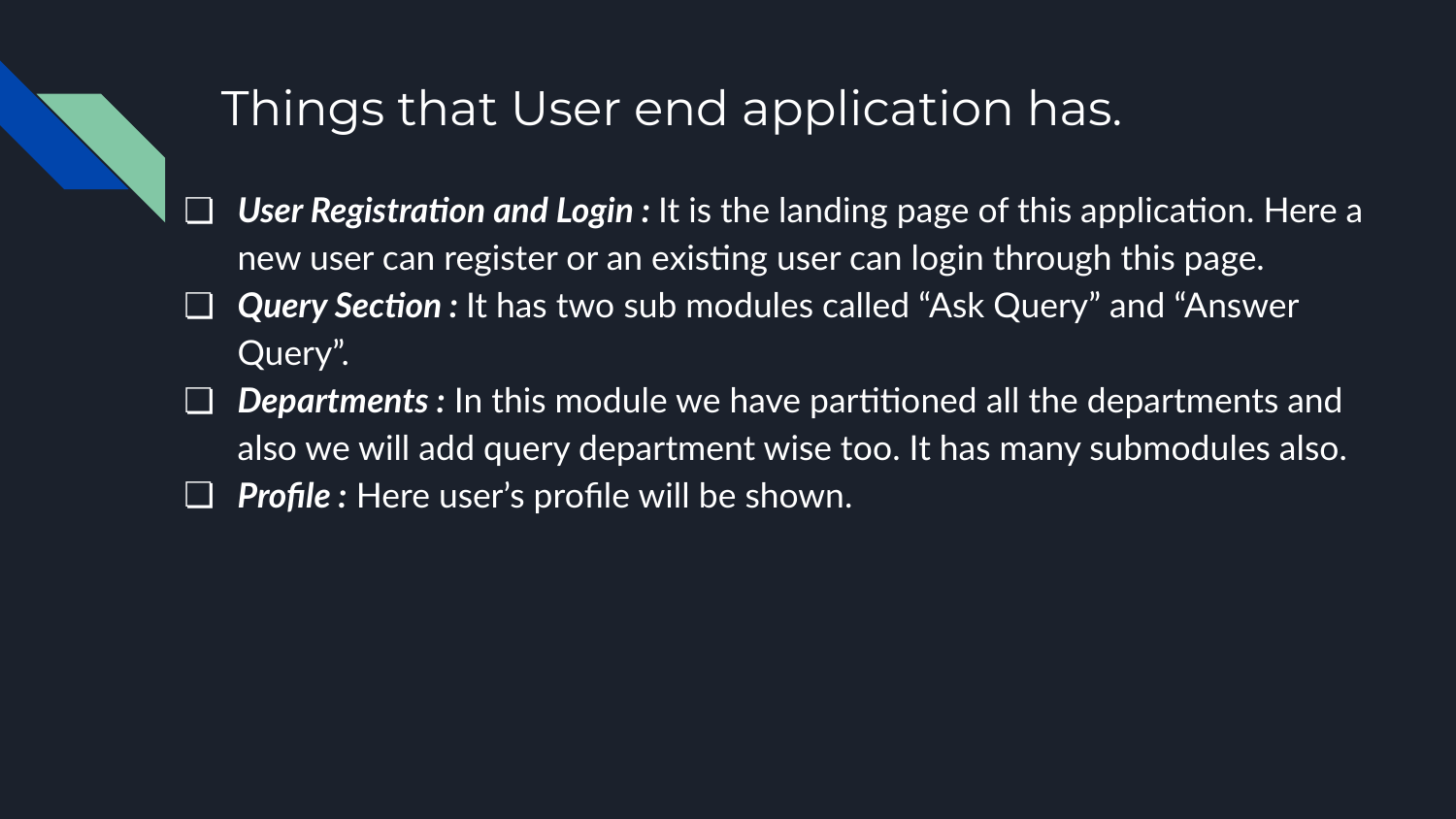

# Things that User end application has.
User Registration and Login : It is the landing page of this application. Here a new user can register or an existing user can login through this page.
Query Section : It has two sub modules called “Ask Query” and “Answer Query”.
Departments : In this module we have partitioned all the departments and also we will add query department wise too. It has many submodules also.
Profile : Here user’s profile will be shown.